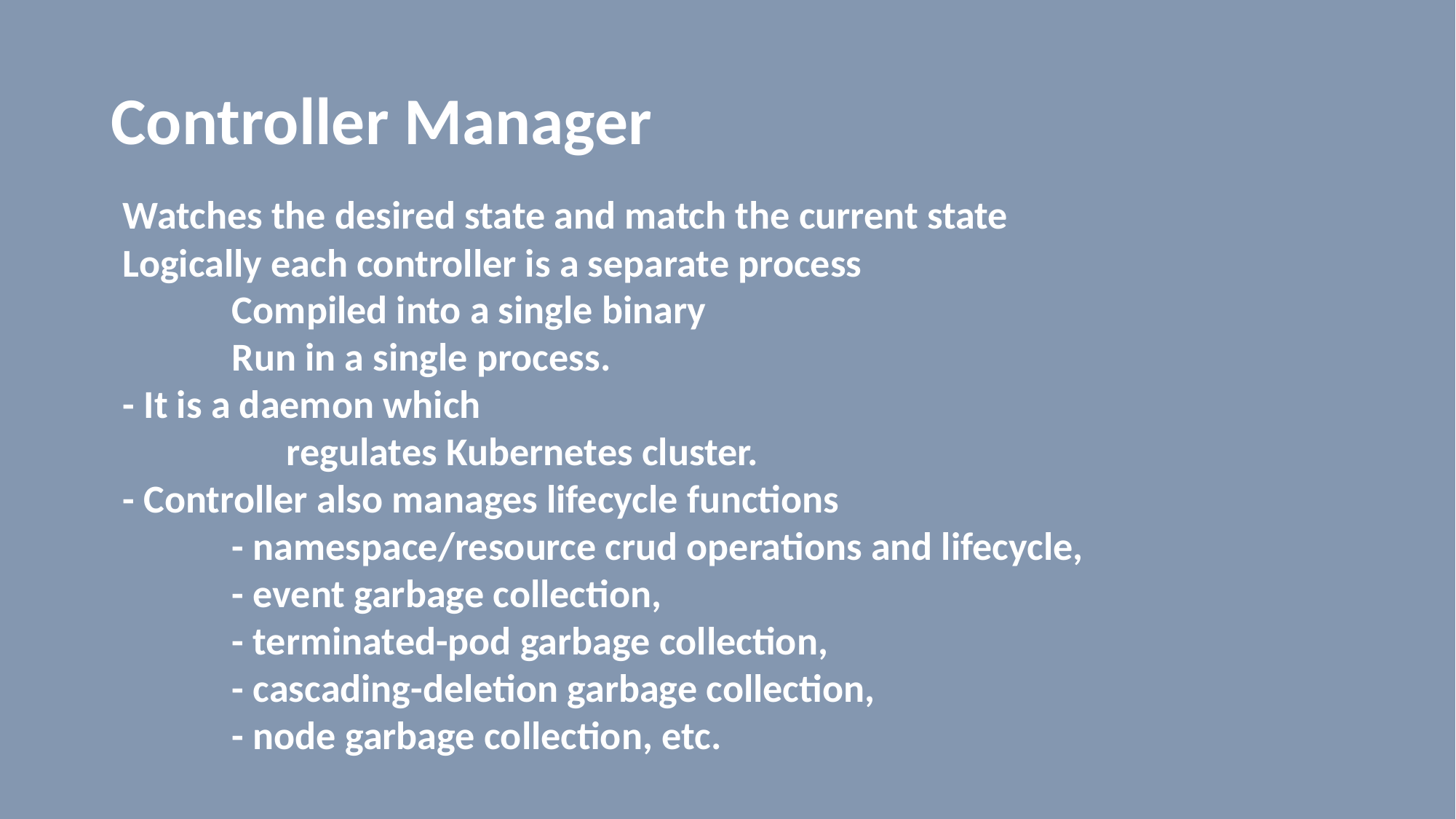

# Controller Manager
Watches the desired state and match the current state
Logically each controller is a separate process
	Compiled into a single binary
	Run in a single process.
- It is a daemon which
	regulates Kubernetes cluster.
- Controller also manages lifecycle functions
	- namespace/resource crud operations and lifecycle,
	- event garbage collection,
	- terminated-pod garbage collection,
	- cascading-deletion garbage collection,
	- node garbage collection, etc.